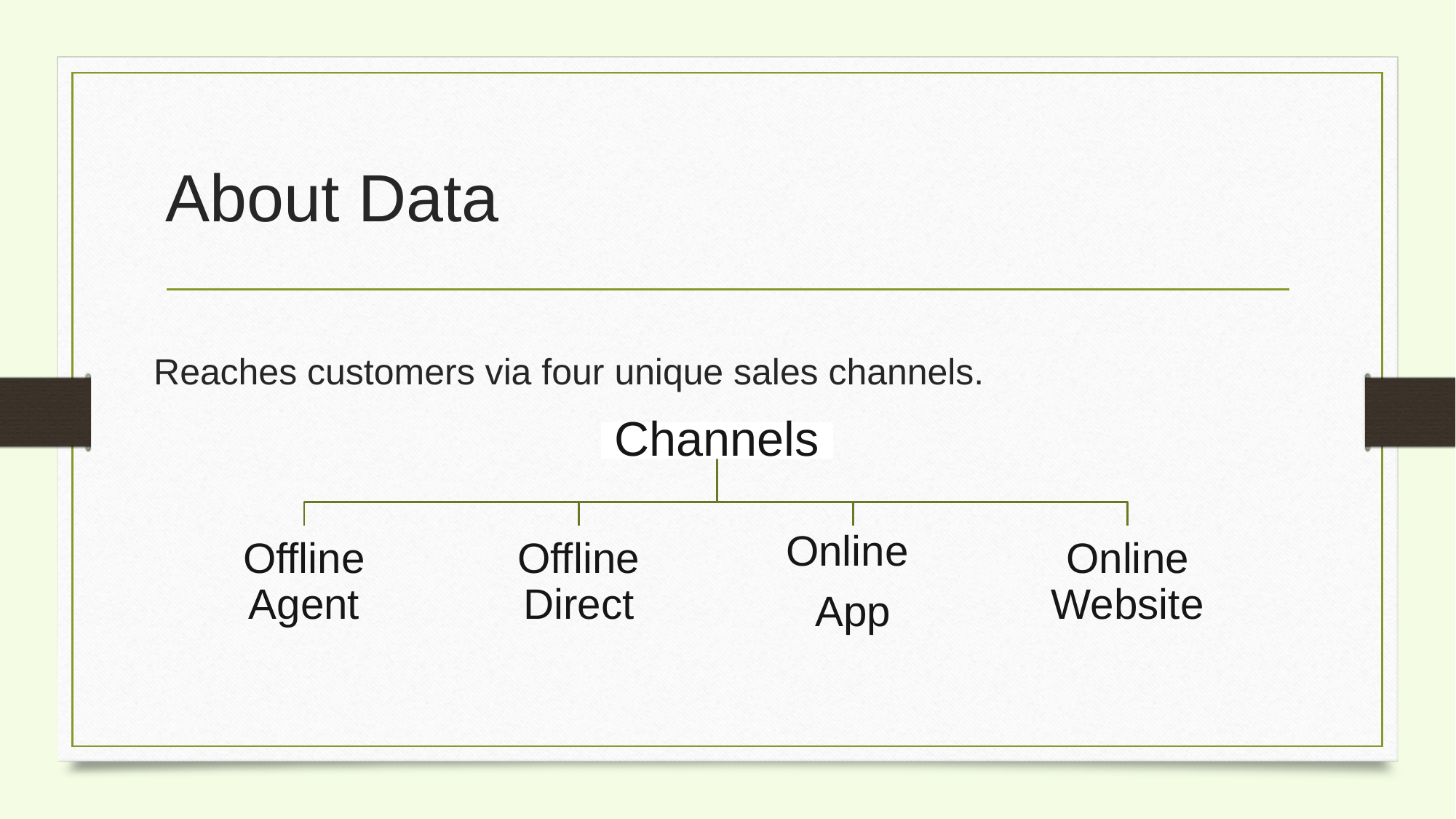

# About Data
Reaches customers via four unique sales channels.

Channels
Offline Agent
Offline Direct
Online
App
Online Website